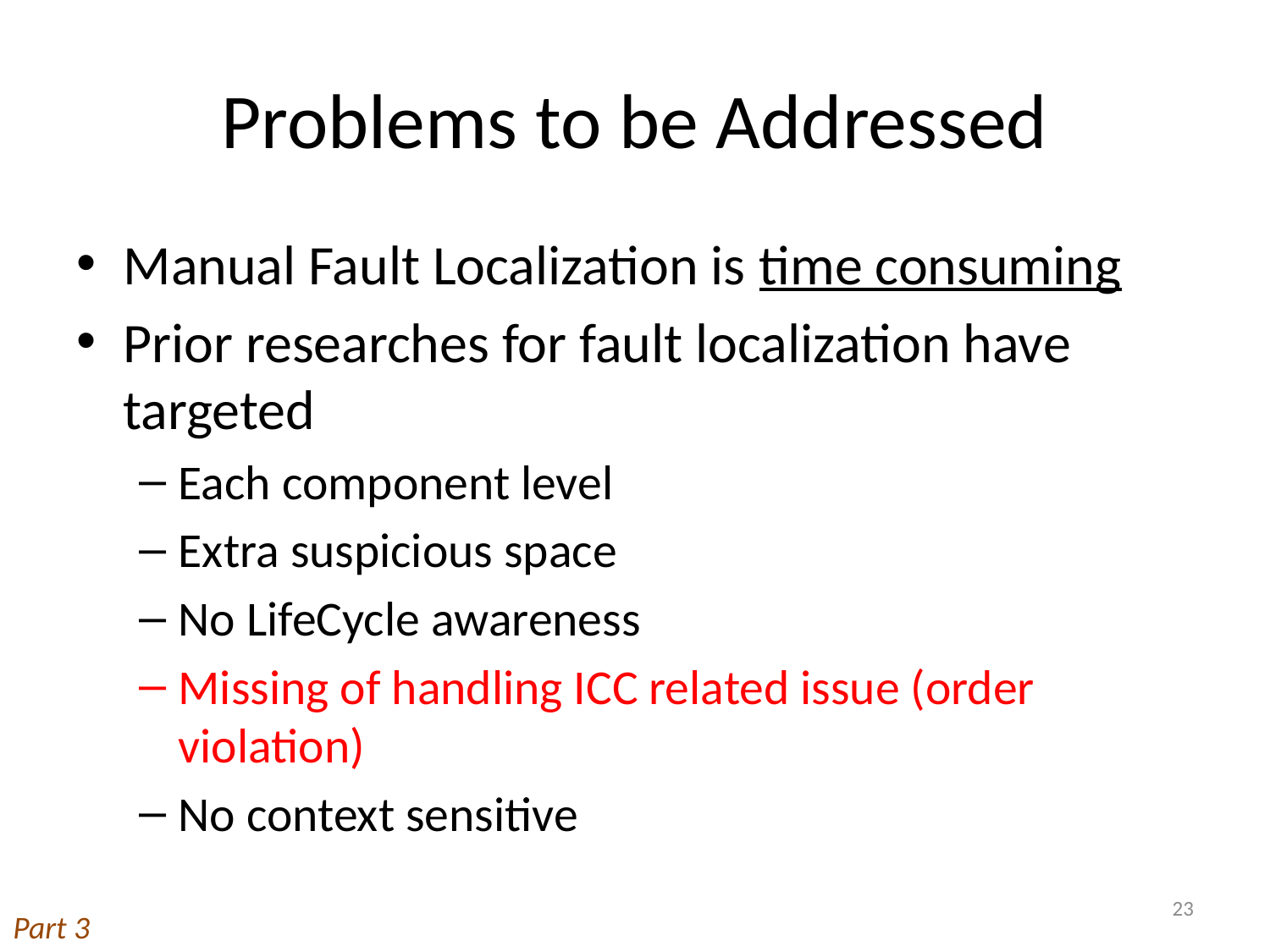

# Problems to be Addressed
Manual Fault Localization is time consuming
Prior researches for fault localization have targeted
Each component level
Extra suspicious space
No LifeCycle awareness
Missing of handling ICC related issue (order violation)
No context sensitive
23
Part 3